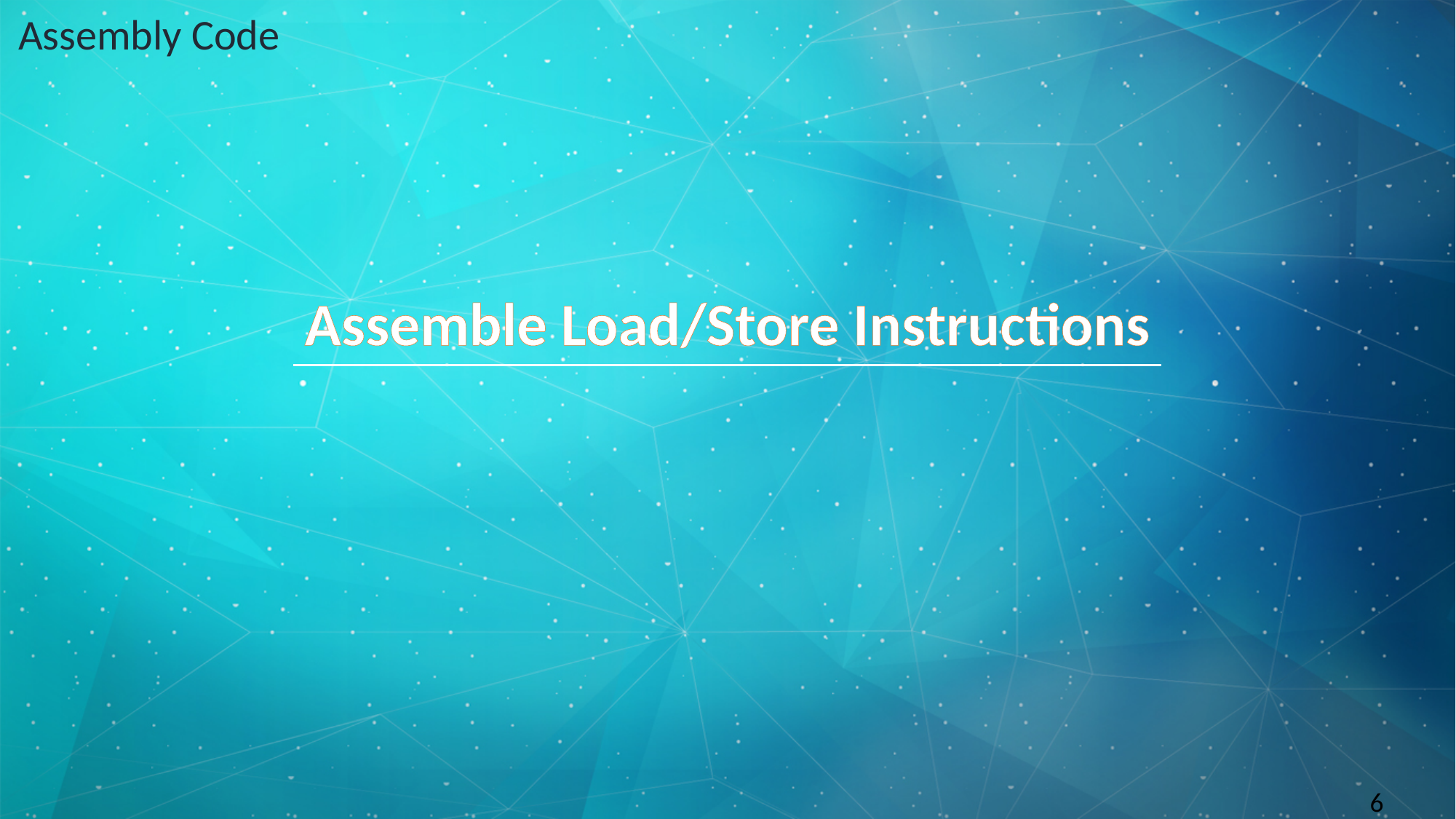

Assembly Code
# Assemble Load/Store Instructions
6